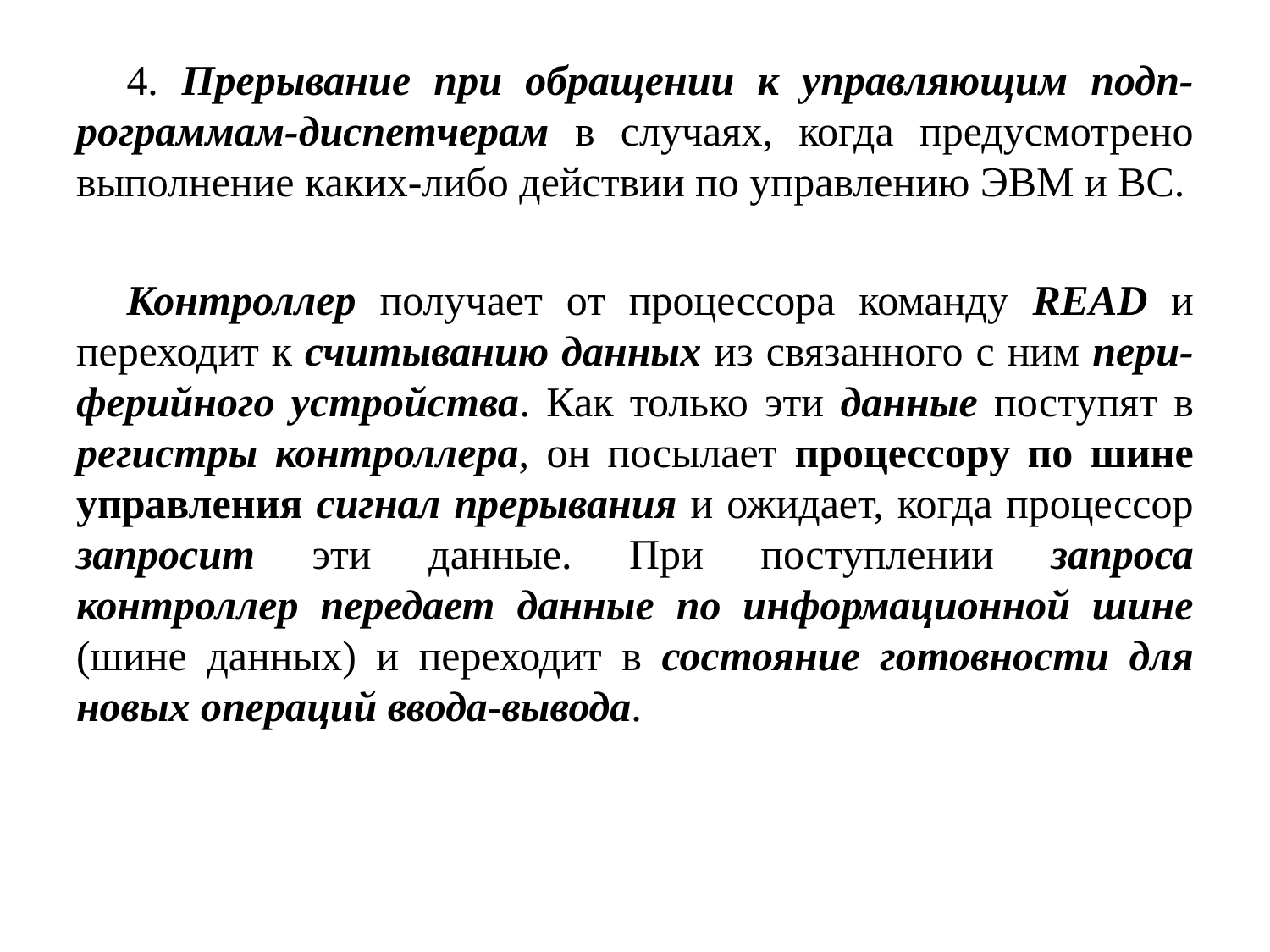

4. Прерывание при обращении к управляющим подп-рограммам-диспетчерам в случаях, когда предусмотрено выполнение каких-либо действии по управлению ЭВМ и ВС.

Контроллер получает от процессора команду READ и переходит к считыванию данных из связанного с ним пери-ферийного устройства. Как только эти данные поступят в регистры контроллера, он посылает процессору по шине управления сигнал прерывания и ожидает, когда процессор запросит эти данные. При поступлении запроса контроллер передает данные по информационной шине (шине данных) и переходит в состояние готовности для новых операций ввода-вывода.